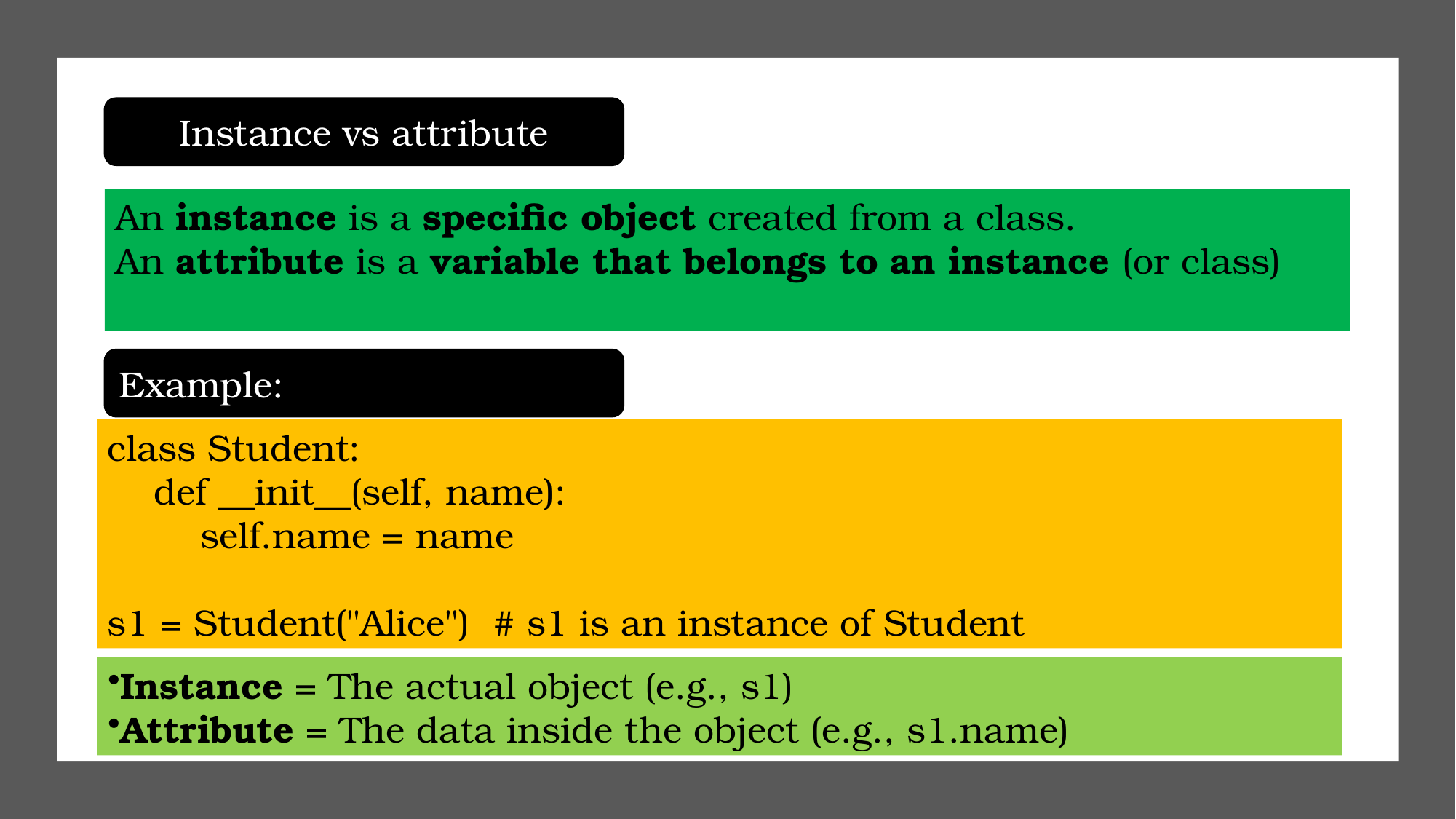

Instance vs attribute
An instance is a specific object created from a class.
An attribute is a variable that belongs to an instance (or class)

Example:
class Student:
    def __init__(self, name):
        self.name = name

s1 = Student("Alice")  # s1 is an instance of Student
Instance = The actual object (e.g., s1)
Attribute = The data inside the object (e.g., s1.name)